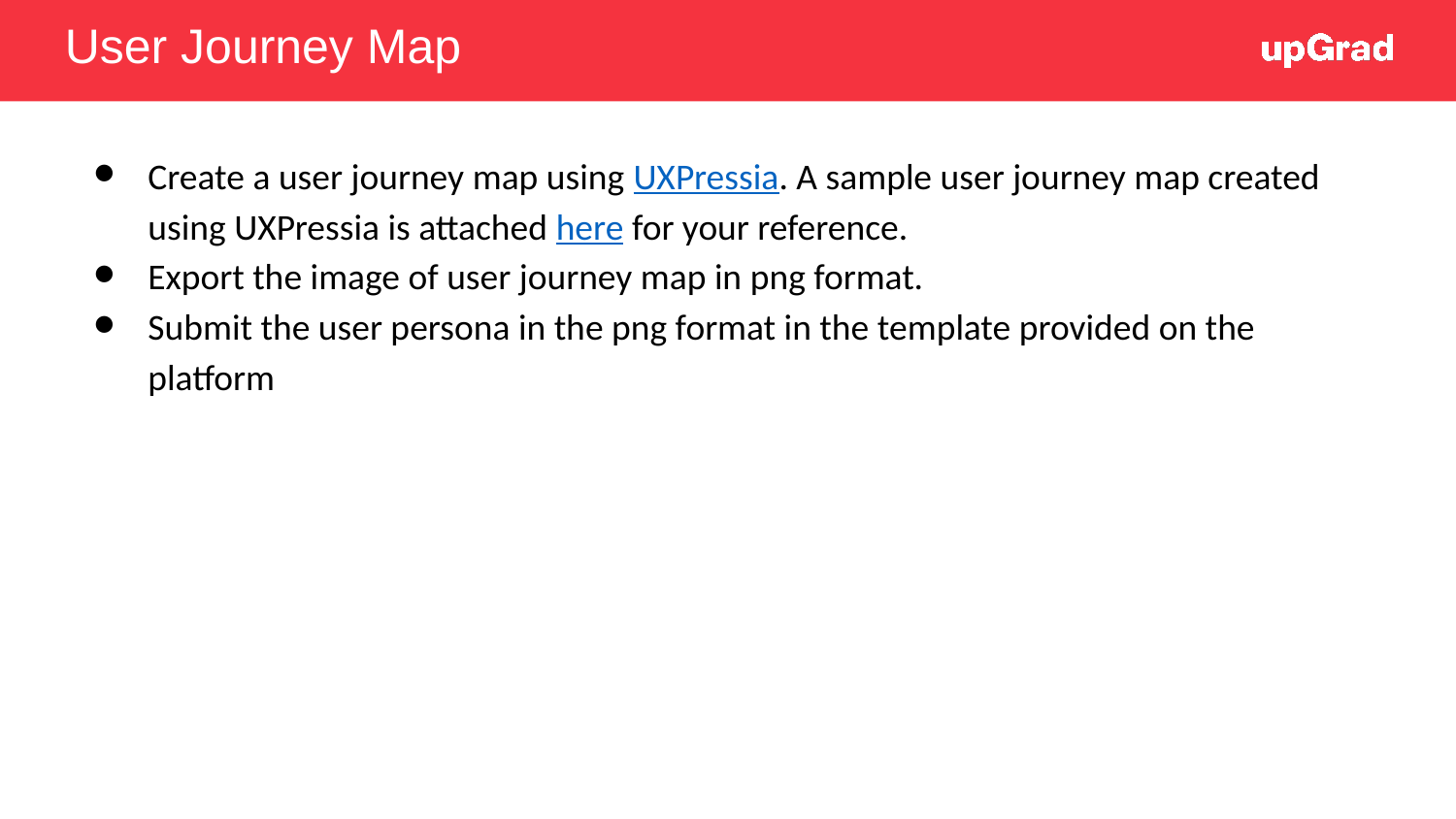

# User Journey Map
Create a user journey map using UXPressia. A sample user journey map created using UXPressia is attached here for your reference.
Export the image of user journey map in png format.
Submit the user persona in the png format in the template provided on the platform